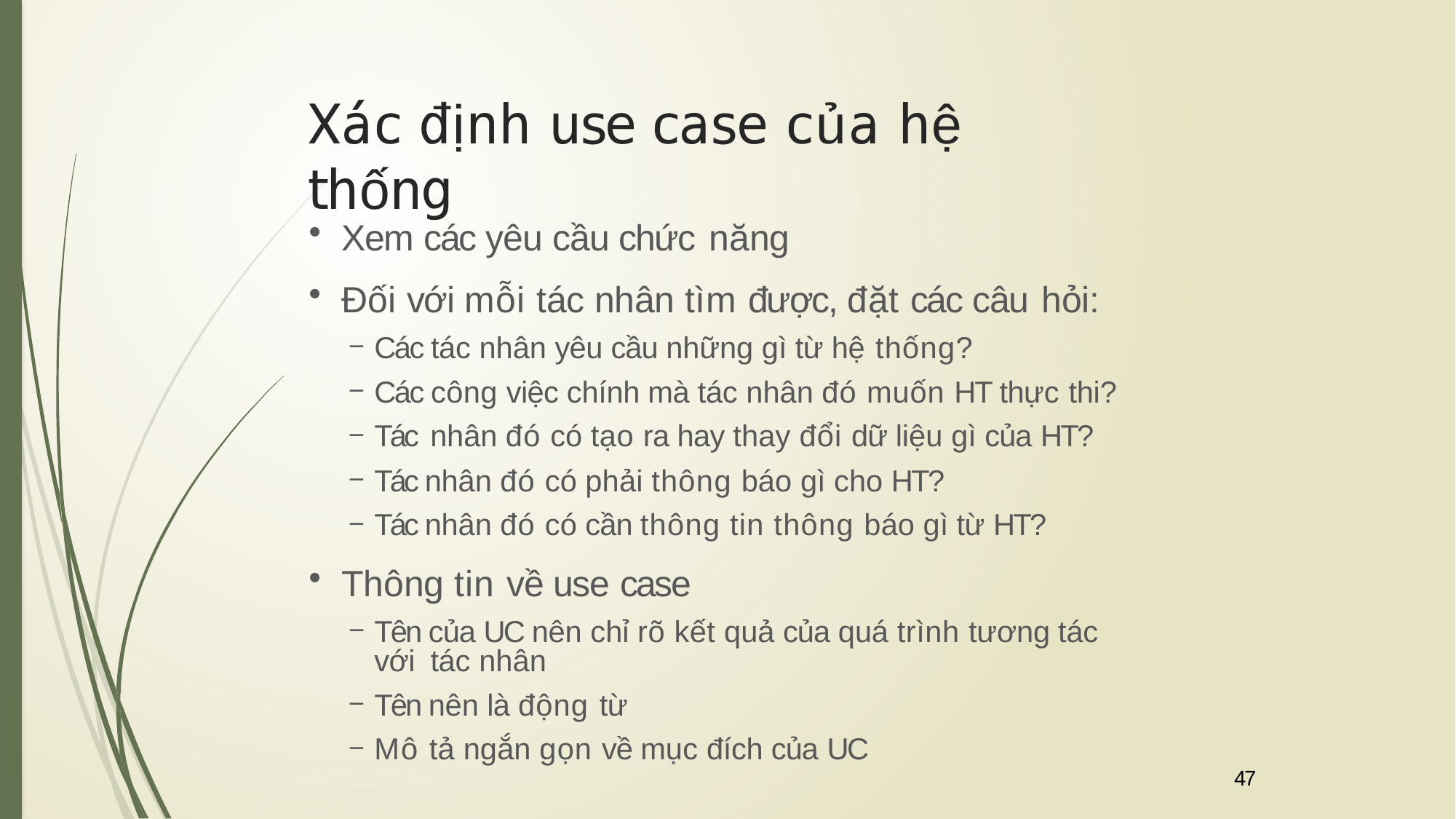

# Xác định use case của hệ thống
Xem các yêu cầu chức năng
Đối với mỗi tác nhân tìm được, đặt các câu hỏi:
Các tác nhân yêu cầu những gì từ hệ thống?
Các công việc chính mà tác nhân đó muốn HT thực thi?
Tác  nhân đó có tạo ra hay thay đổi dữ liệu gì của HT?
Tác nhân đó có phải thông báo gì cho HT?
Tác nhân đó có cần thông tin thông báo gì từ HT?
Thông tin về use case
Tên của UC nên chỉ rõ kết quả của quá trình tương tác với  tác nhân
Tên nên là động từ
Mô tả ngắn gọn về mục đích của UC
47